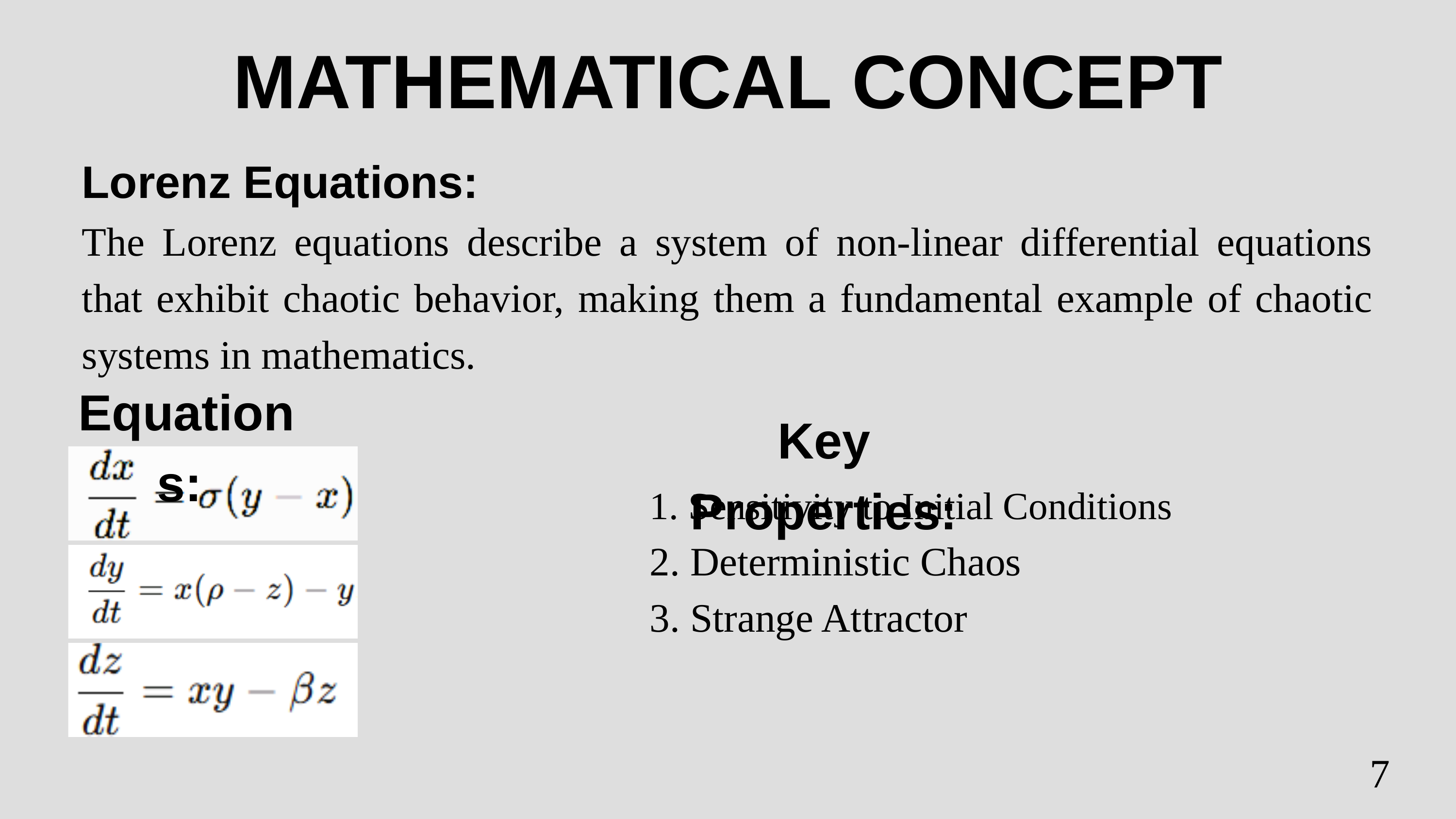

MATHEMATICAL CONCEPT
Lorenz Equations:
The Lorenz equations describe a system of non-linear differential equations that exhibit chaotic behavior, making them a fundamental example of chaotic systems in mathematics.
Equations:

Key Properties:
1. Sensitivity to Initial Conditions
2. Deterministic Chaos
3. Strange Attractor
7